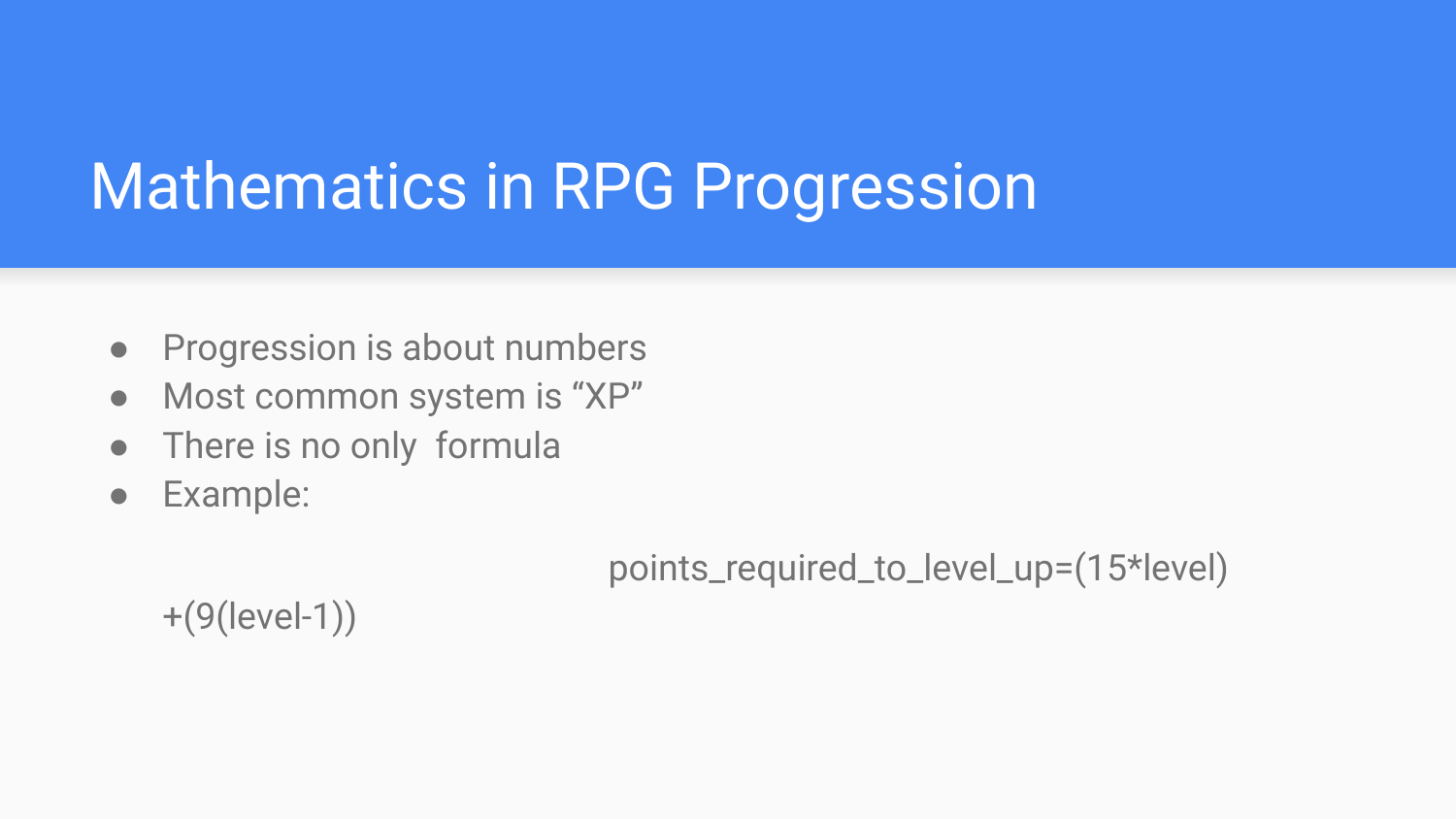

# Mathematics in RPG Progression
Progression is about numbers
Most common system is “XP”
There is no only  formula
Example:
 			 points_required_to_level_up=(15*level)+(9(level-1))